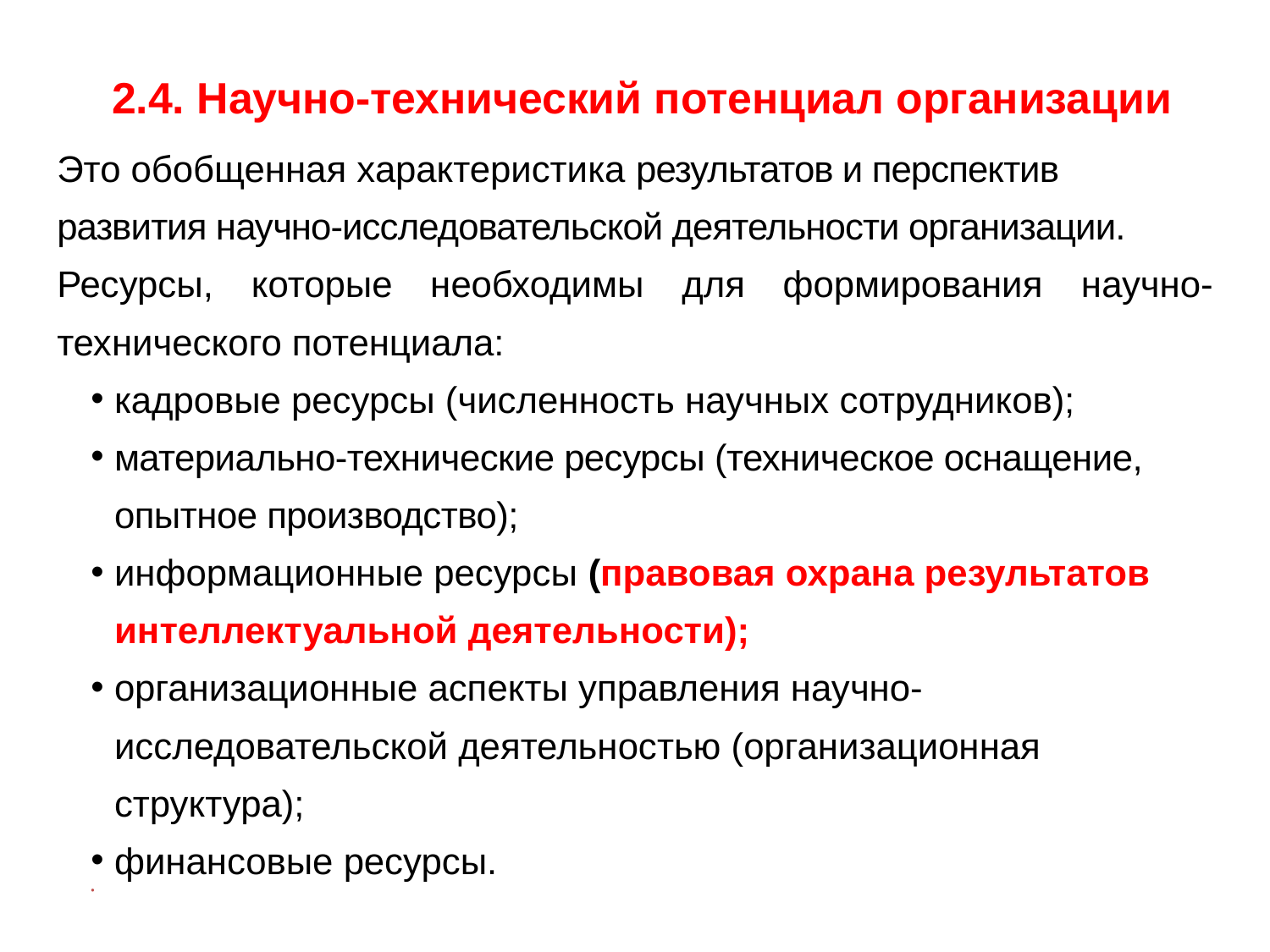

# 2.4. Научно-технический потенциал организации
Это обобщенная характеристика результатов и перспектив развития научно-исследовательской деятельности организации.
Ресурсы, которые необходимы для формирования научно-технического потенциала:
кадровые ресурсы (численность научных сотрудников);
материально-технические ресурсы (техническое оснащение, опытное производство);
информационные ресурсы (правовая охрана результатов интеллектуальной деятельности);
организационные аспекты управления научно-исследовательской деятельностью (организационная структура);
финансовые ресурсы.